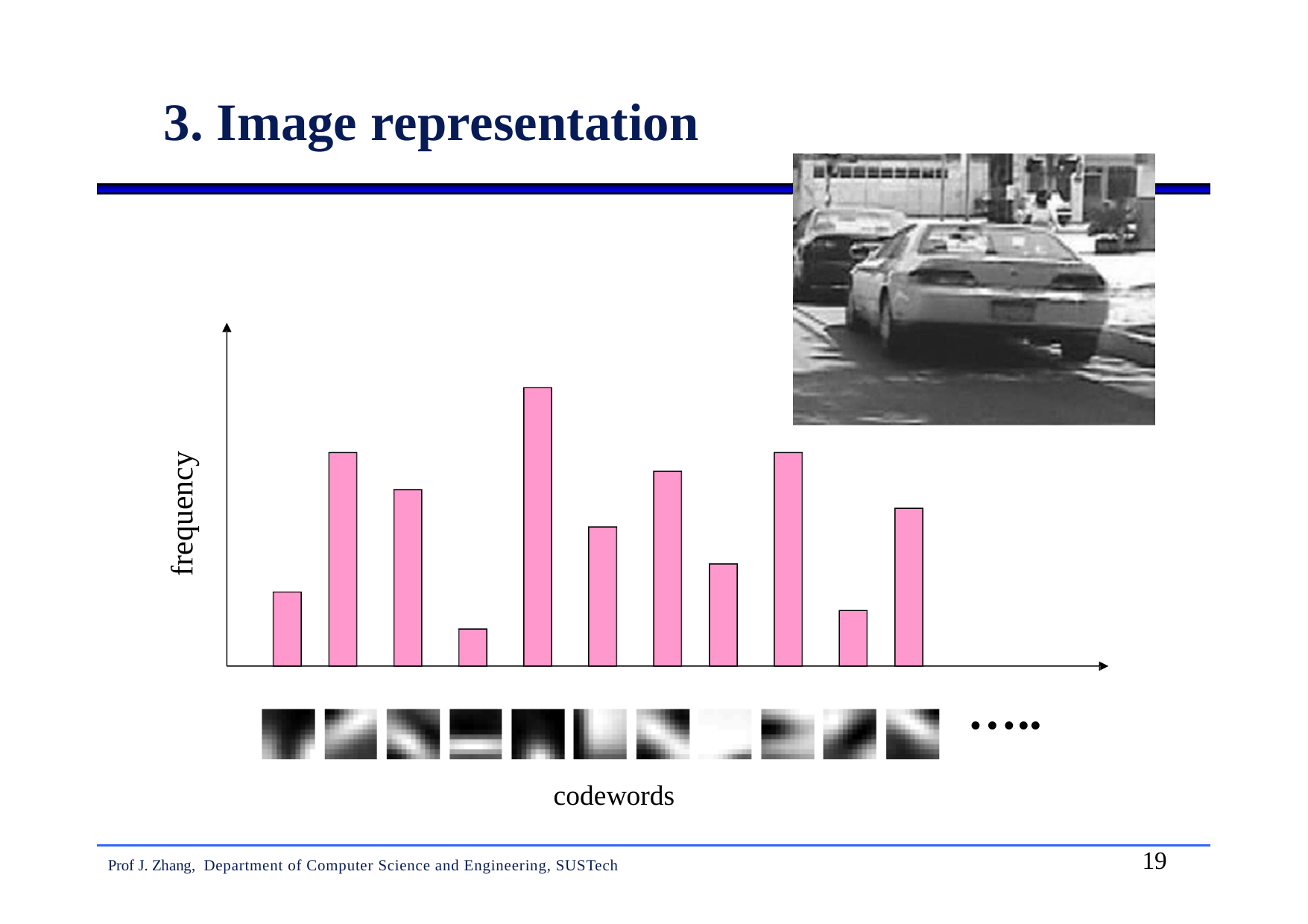

# 3. Image representation

frequency

…..

codewords
19

Prof J. Zhang,  Department of Computer Science and Engineering, SUSTech